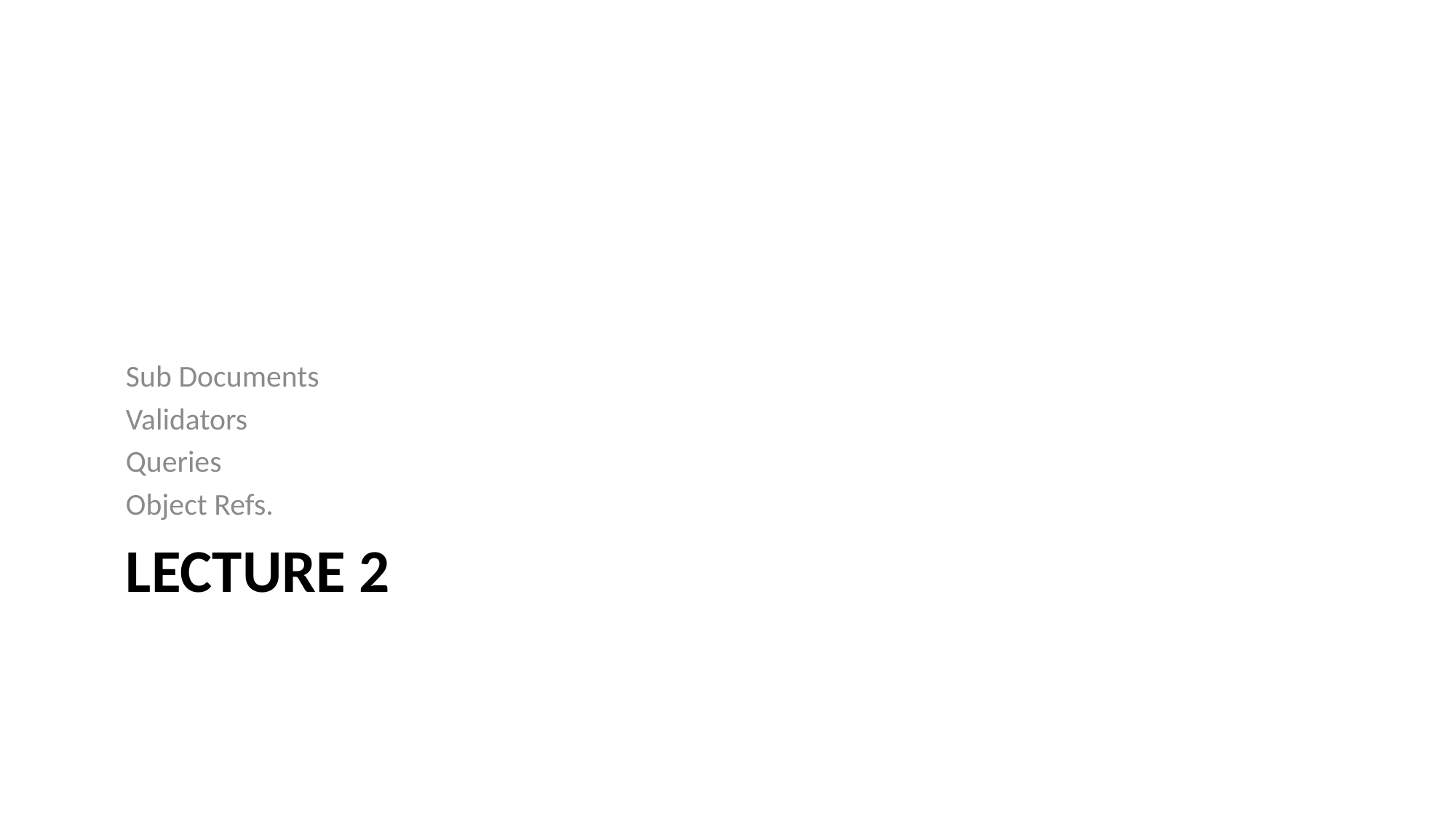

Sub Documents
Validators
Queries
Object Refs.
# Lecture 2